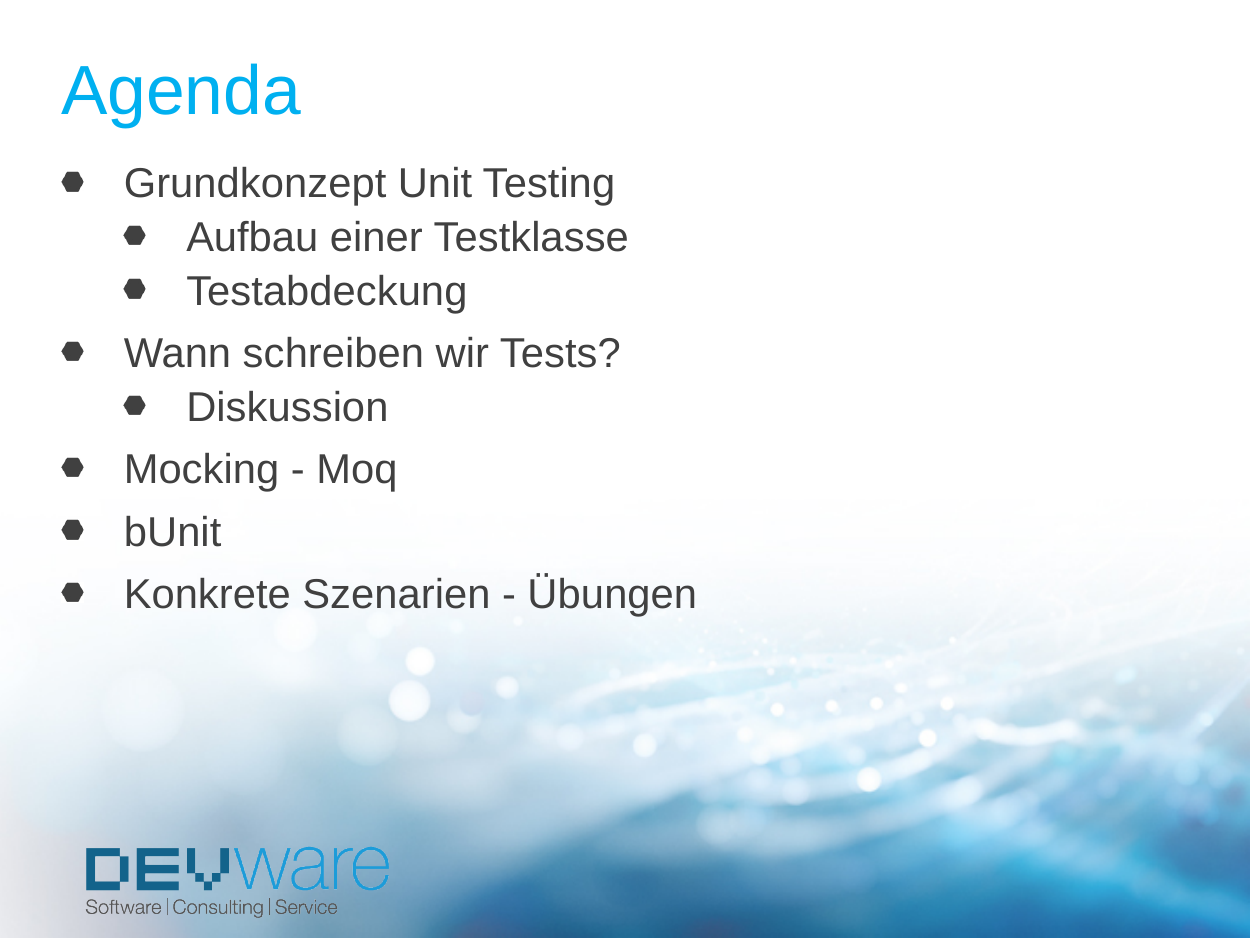

# Agenda
Grundkonzept Unit Testing
Aufbau einer Testklasse
Testabdeckung
Wann schreiben wir Tests?
Diskussion
Mocking - Moq
bUnit
Konkrete Szenarien - Übungen